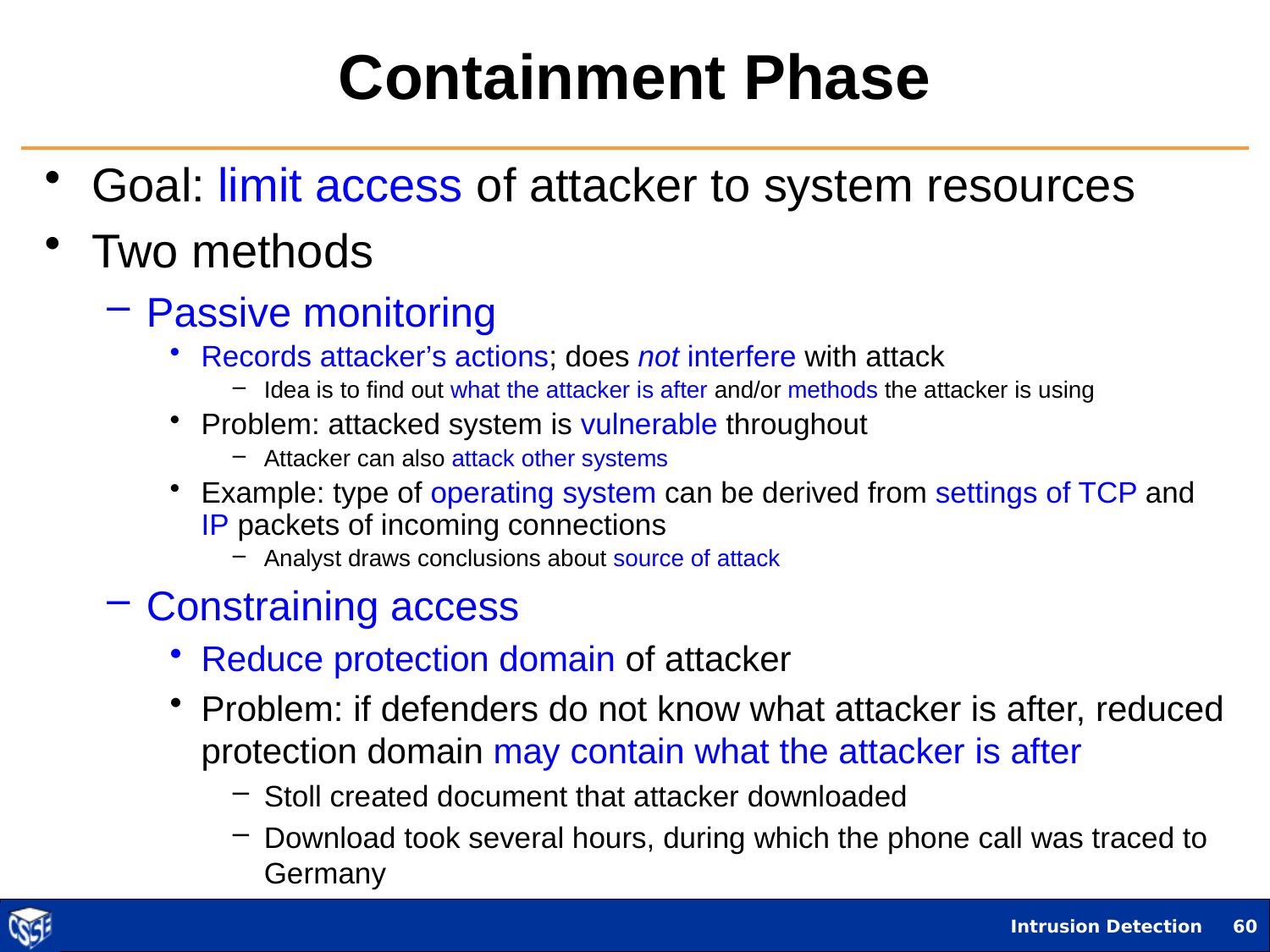

# Containment Phase
Goal: limit access of attacker to system resources
Two methods
Passive monitoring
Records attacker’s actions; does not interfere with attack
Idea is to find out what the attacker is after and/or methods the attacker is using
Problem: attacked system is vulnerable throughout
Attacker can also attack other systems
Example: type of operating system can be derived from settings of TCP and IP packets of incoming connections
Analyst draws conclusions about source of attack
Constraining access
Reduce protection domain of attacker
Problem: if defenders do not know what attacker is after, reduced protection domain may contain what the attacker is after
Stoll created document that attacker downloaded
Download took several hours, during which the phone call was traced to Germany